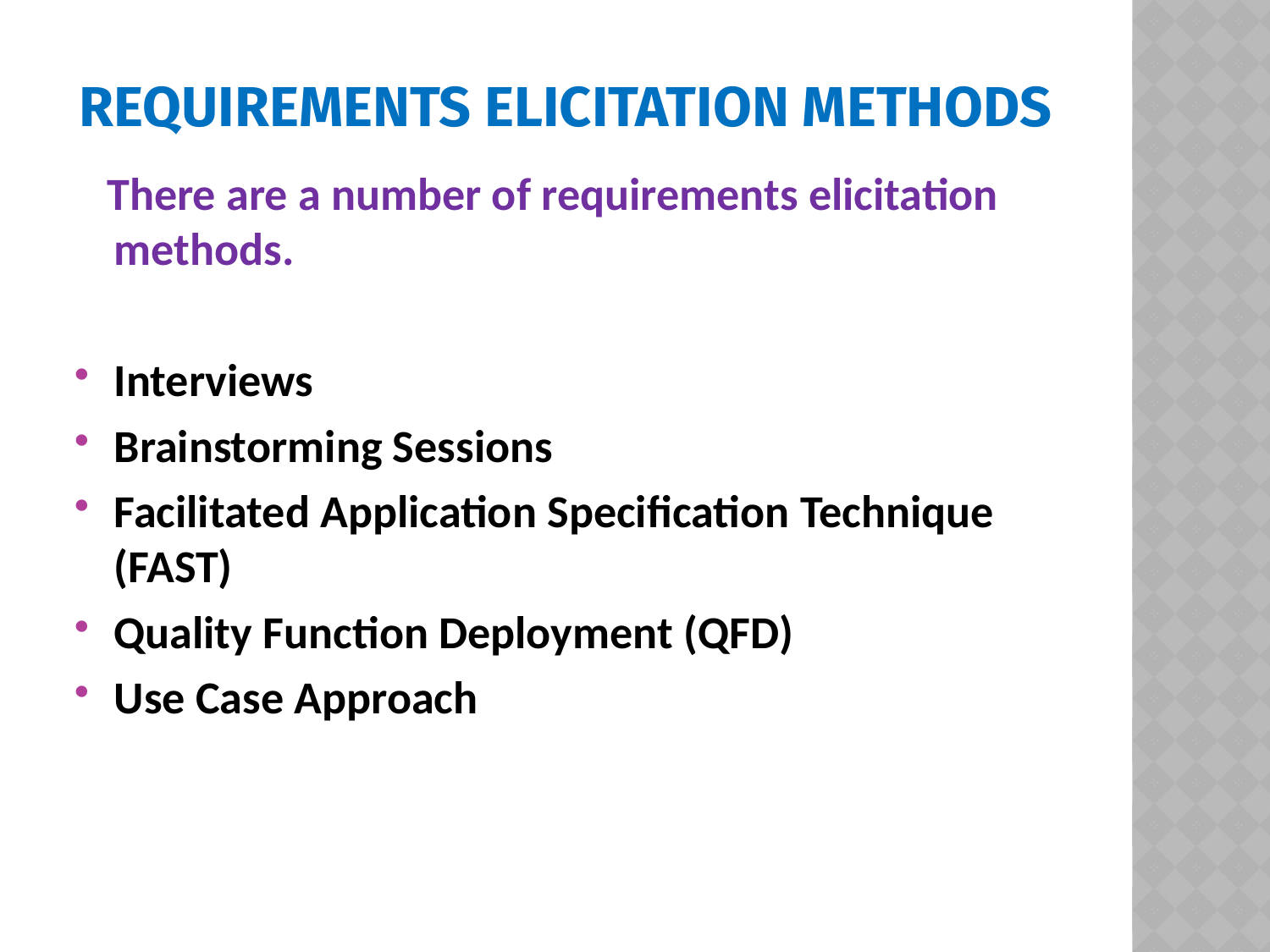

# Requirements elicitation METHODS
   There are a number of requirements elicitation methods.

Interviews
Brainstorming Sessions
Facilitated Application Specification Technique (FAST)
Quality Function Deployment (QFD)
Use Case Approach